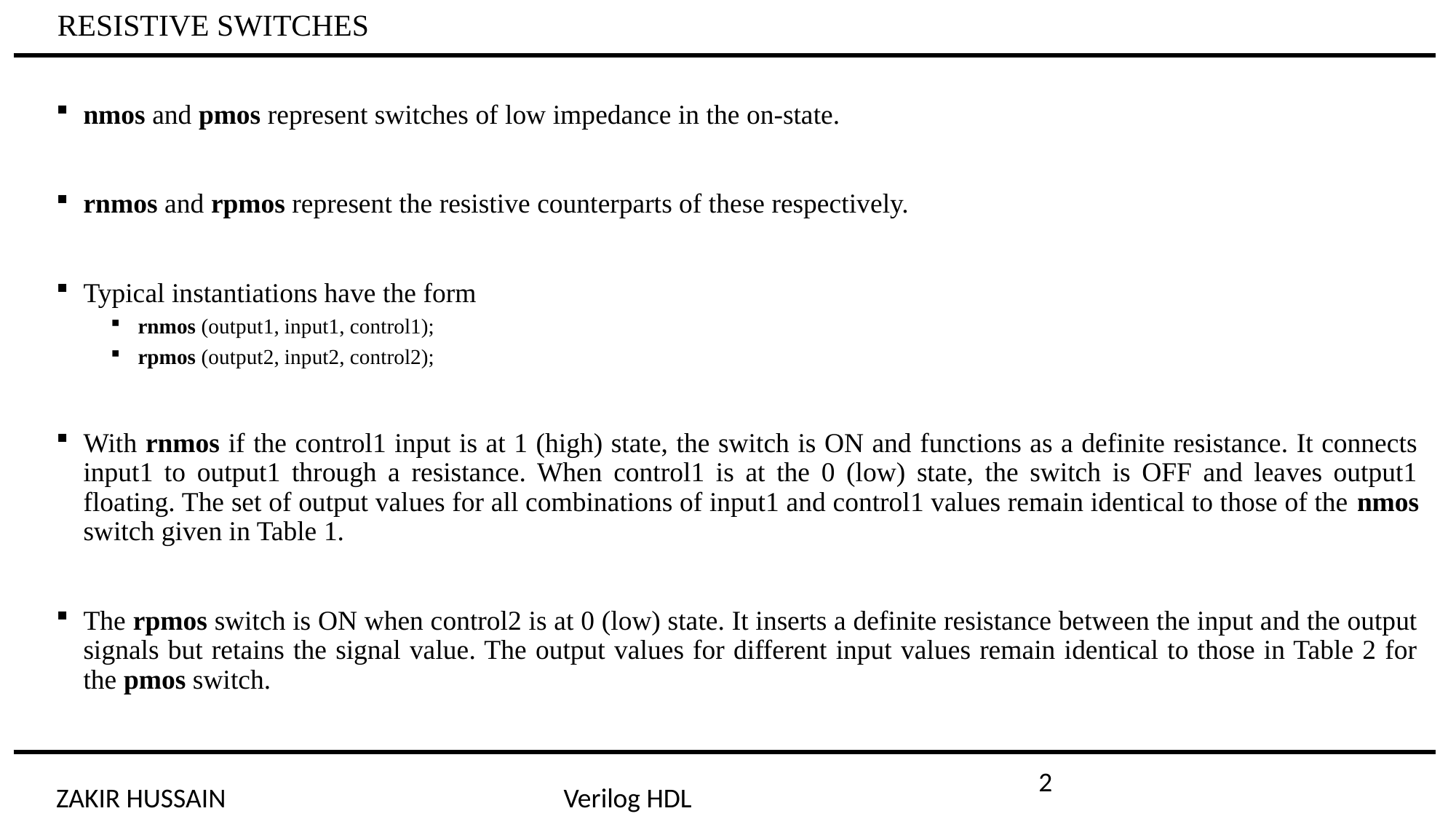

RESISTIVE SWITCHES
nmos and pmos represent switches of low impedance in the on-state.

rnmos and rpmos represent the resistive counterparts of these respectively.

Typical instantiations have the form
rnmos (output1, input1, control1);
rpmos (output2, input2, control2);

With rnmos if the control1 input is at 1 (high) state, the switch is ON and functions as a definite resistance. It connects input1 to output1 through a resistance. When control1 is at the 0 (low) state, the switch is OFF and leaves output1 floating. The set of output values for all combinations of input1 and control1 values remain identical to those of the nmos switch given in Table 1.

The rpmos switch is ON when control2 is at 0 (low) state. It inserts a definite resistance between the input and the output signals but retains the signal value. The output values for different input values remain identical to those in Table 2 for the pmos switch.
2